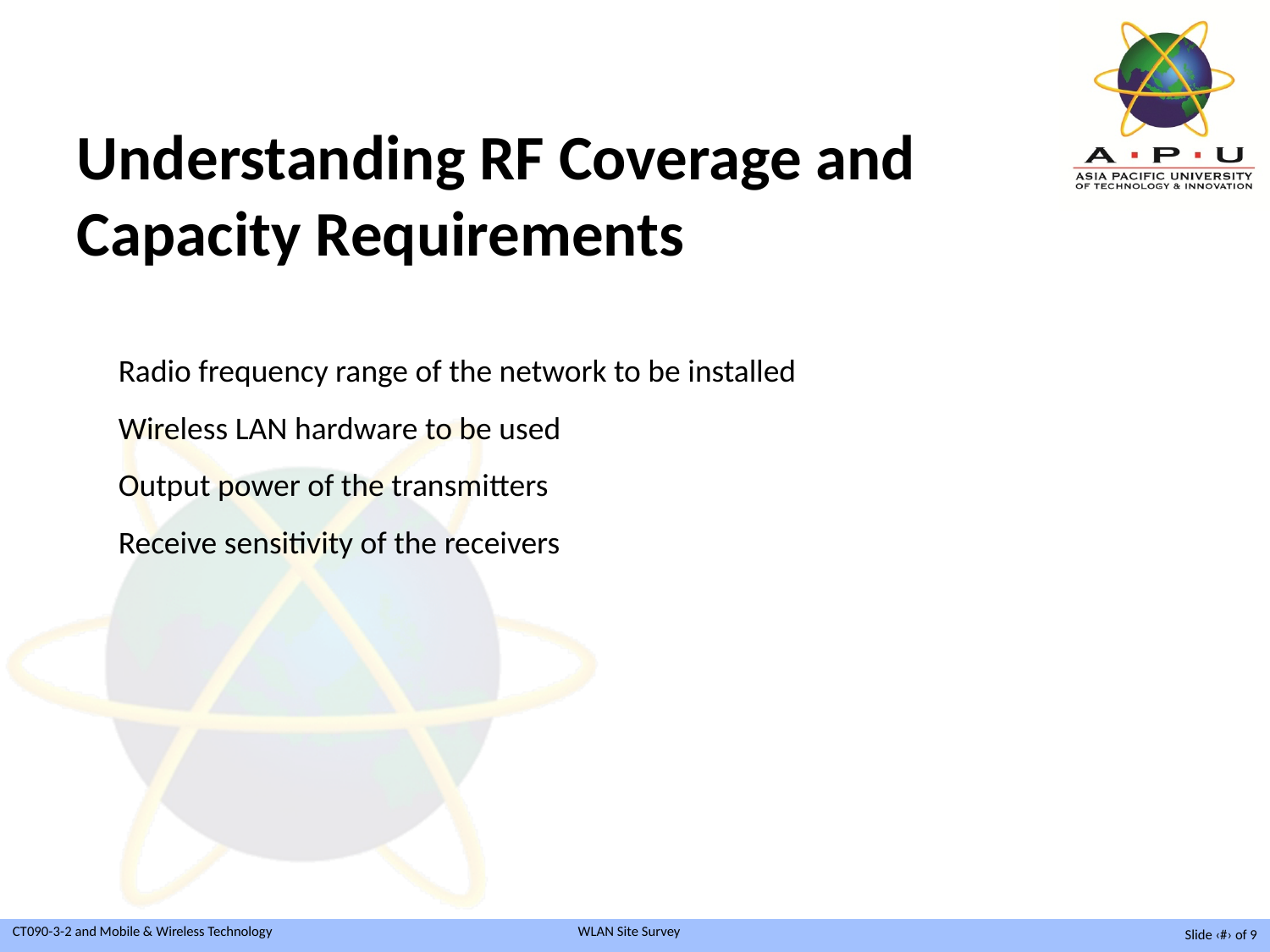

Understanding RF Coverage and
Capacity Requirements
Radio frequency range of the network to be installed
Wireless LAN hardware to be used
Output power of the transmitters
Receive sensitivity of the receivers
Slide ‹#› of 9